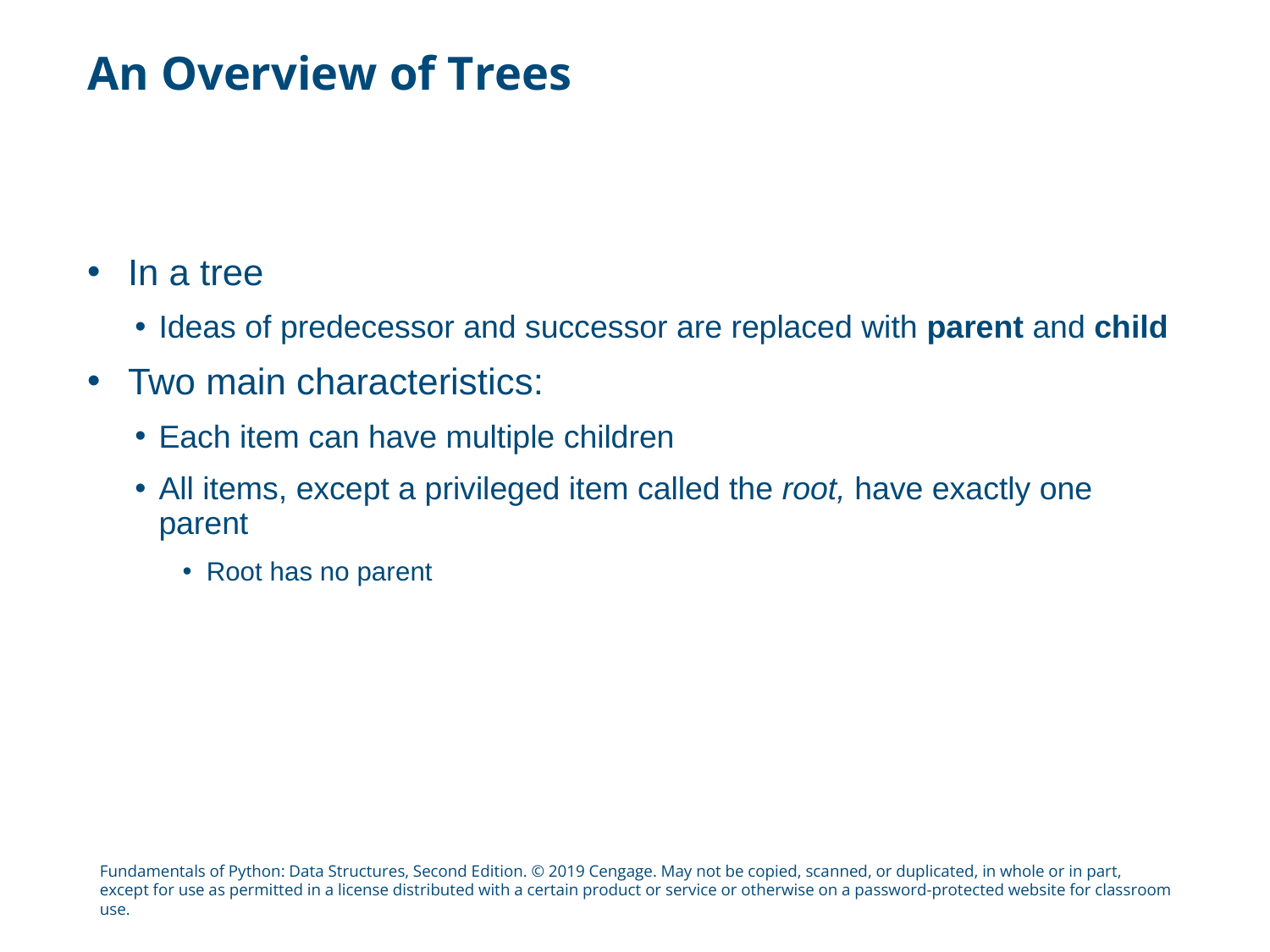

# An Overview of Trees
In a tree
Ideas of predecessor and successor are replaced with parent and child
Two main characteristics:
Each item can have multiple children
All items, except a privileged item called the root, have exactly one parent
Root has no parent
Fundamentals of Python: Data Structures, Second Edition. © 2019 Cengage. May not be copied, scanned, or duplicated, in whole or in part, except for use as permitted in a license distributed with a certain product or service or otherwise on a password-protected website for classroom use.